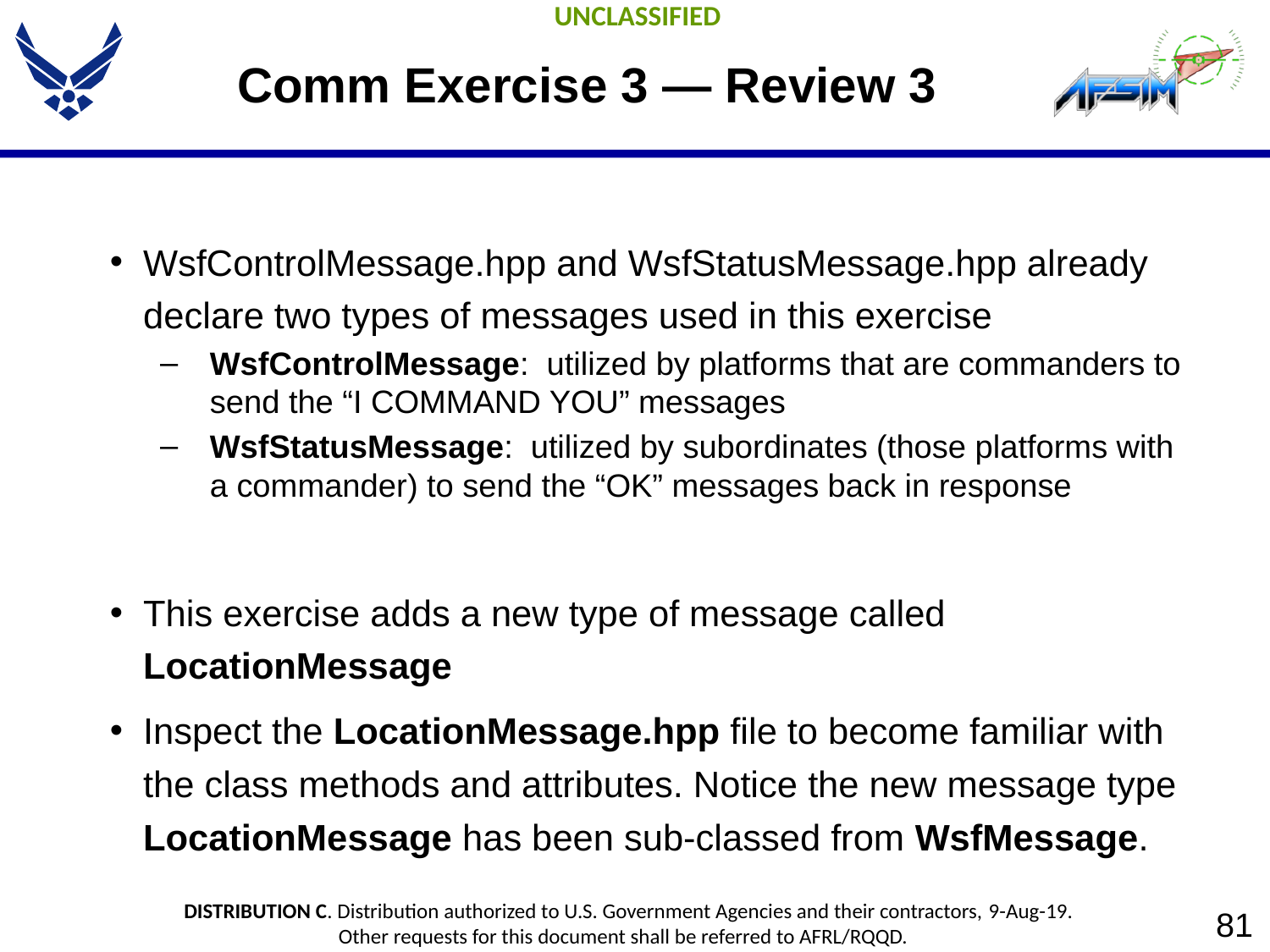

# Comm Exercise 3 — Review 3
WsfControlMessage.hpp and WsfStatusMessage.hpp already declare two types of messages used in this exercise
WsfControlMessage:  utilized by platforms that are commanders to send the “I COMMAND YOU” messages
WsfStatusMessage:  utilized by subordinates (those platforms with a commander) to send the “OK” messages back in response

This exercise adds a new type of message called LocationMessage
Inspect the LocationMessage.hpp file to become familiar with the class methods and attributes. Notice the new message type LocationMessage has been sub-classed from WsfMessage.